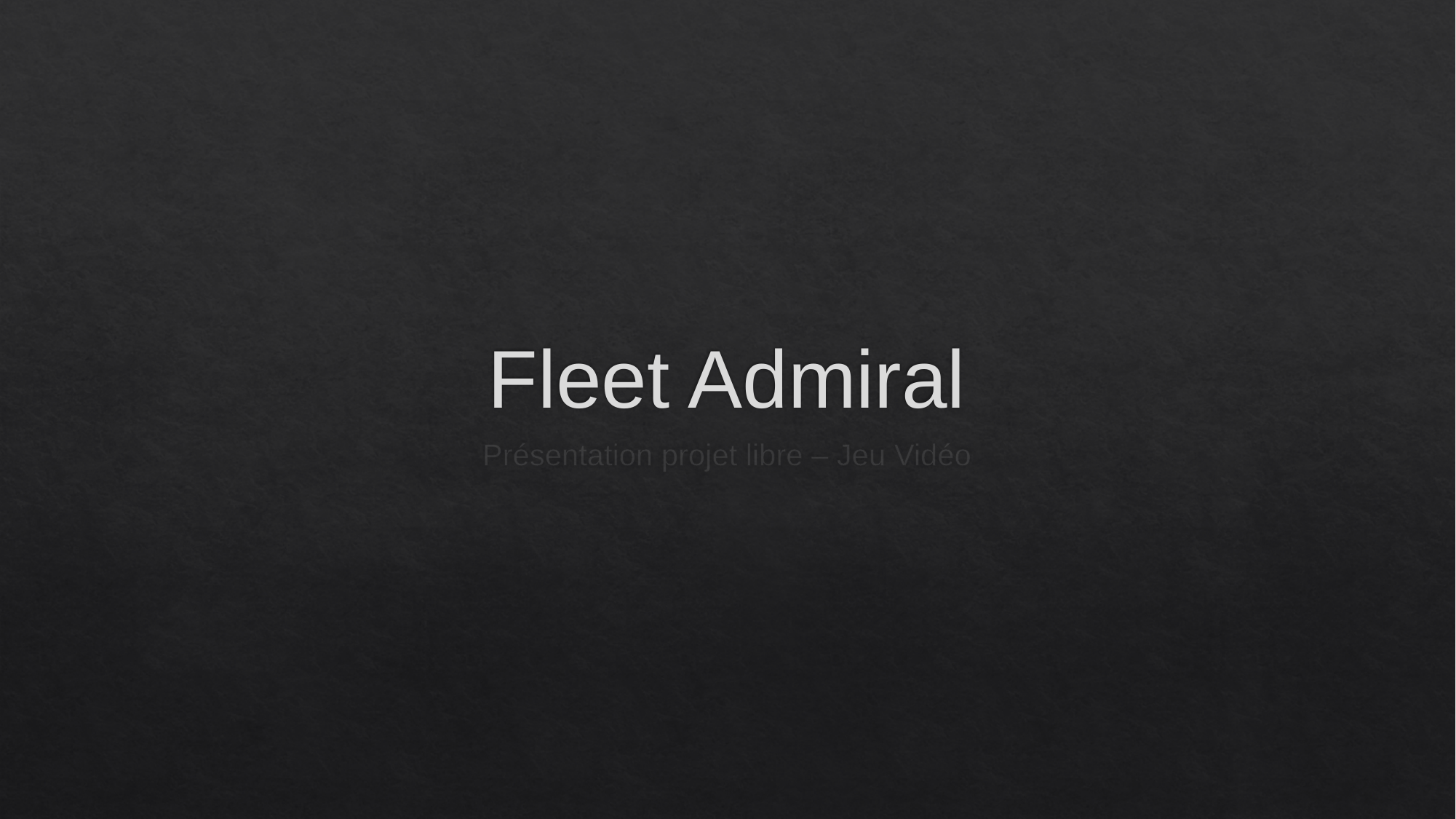

# Fleet Admiral
Présentation projet libre – Jeu Vidéo